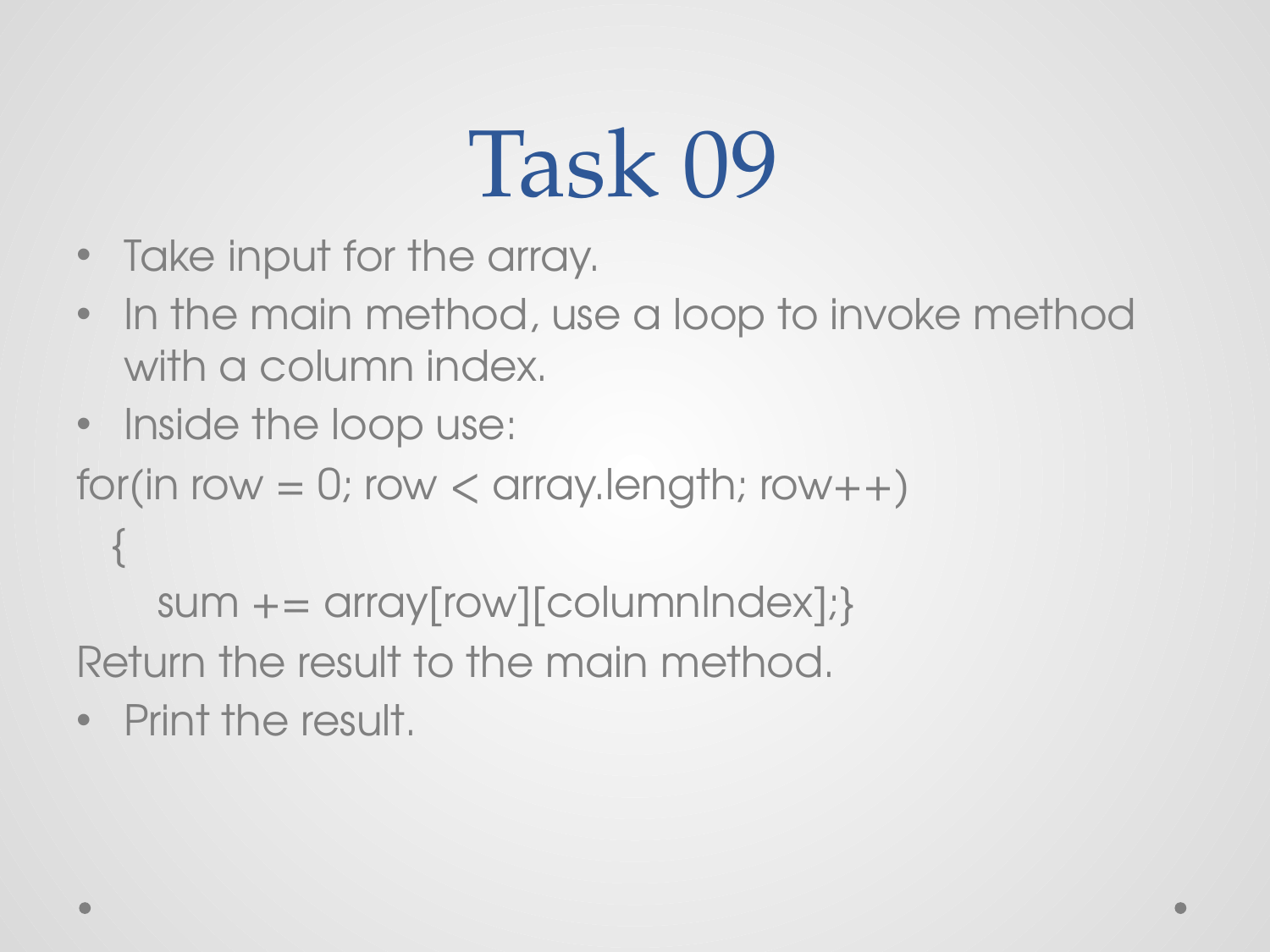

# Task 09
Take input for the array.
In the main method, use a loop to invoke method with a column index.
Inside the loop use:
for(in row = 0; row < array.length; row++)
   {
       sum += array[row][columnIndex];}
Return the result to the main method.
Print the result.